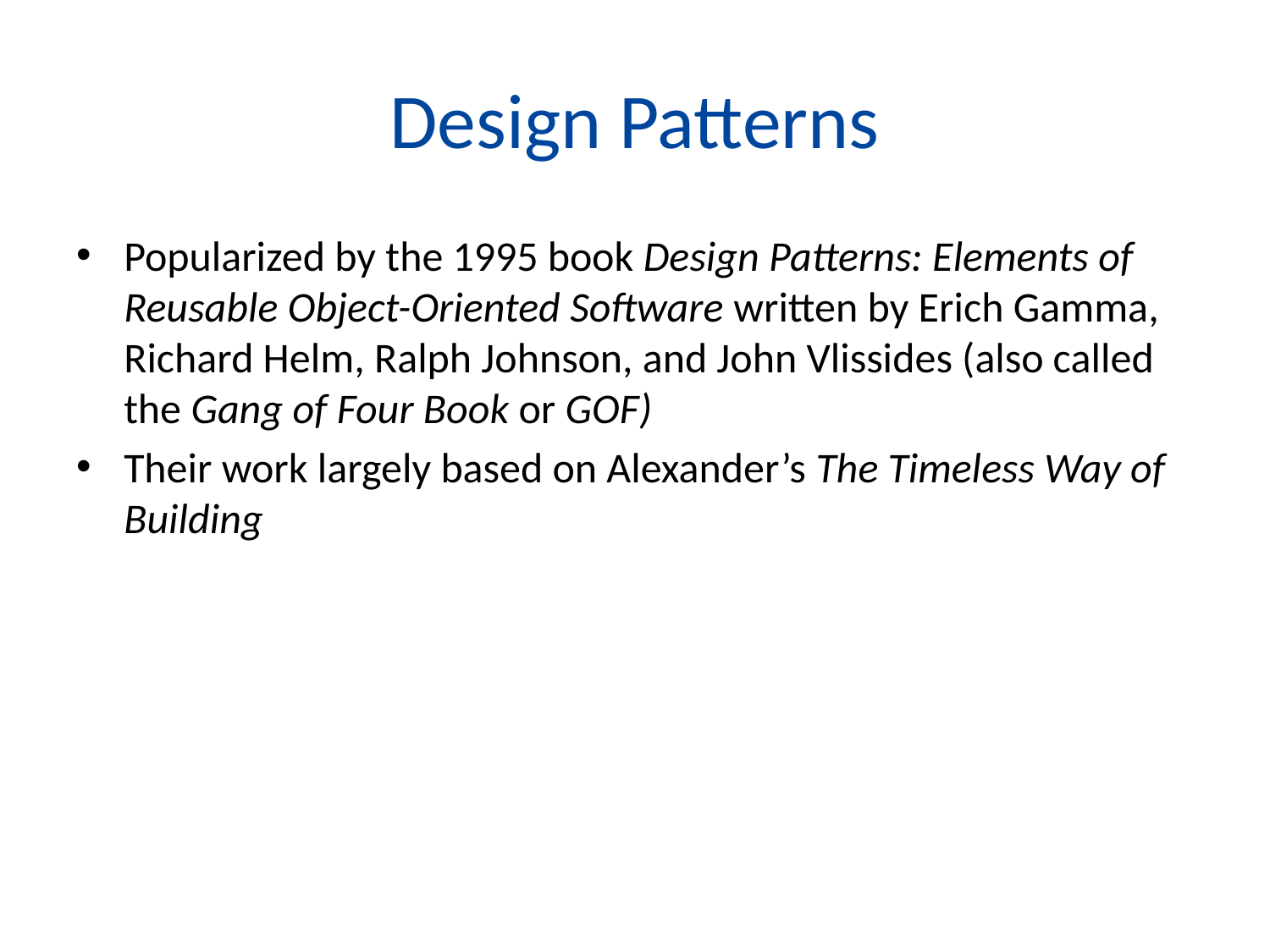

# Design Patterns
Popularized by the 1995 book Design Patterns: Elements of Reusable Object-Oriented Software written by Erich Gamma, Richard Helm, Ralph Johnson, and John Vlissides (also called the Gang of Four Book or GOF)
Their work largely based on Alexander’s The Timeless Way of Building